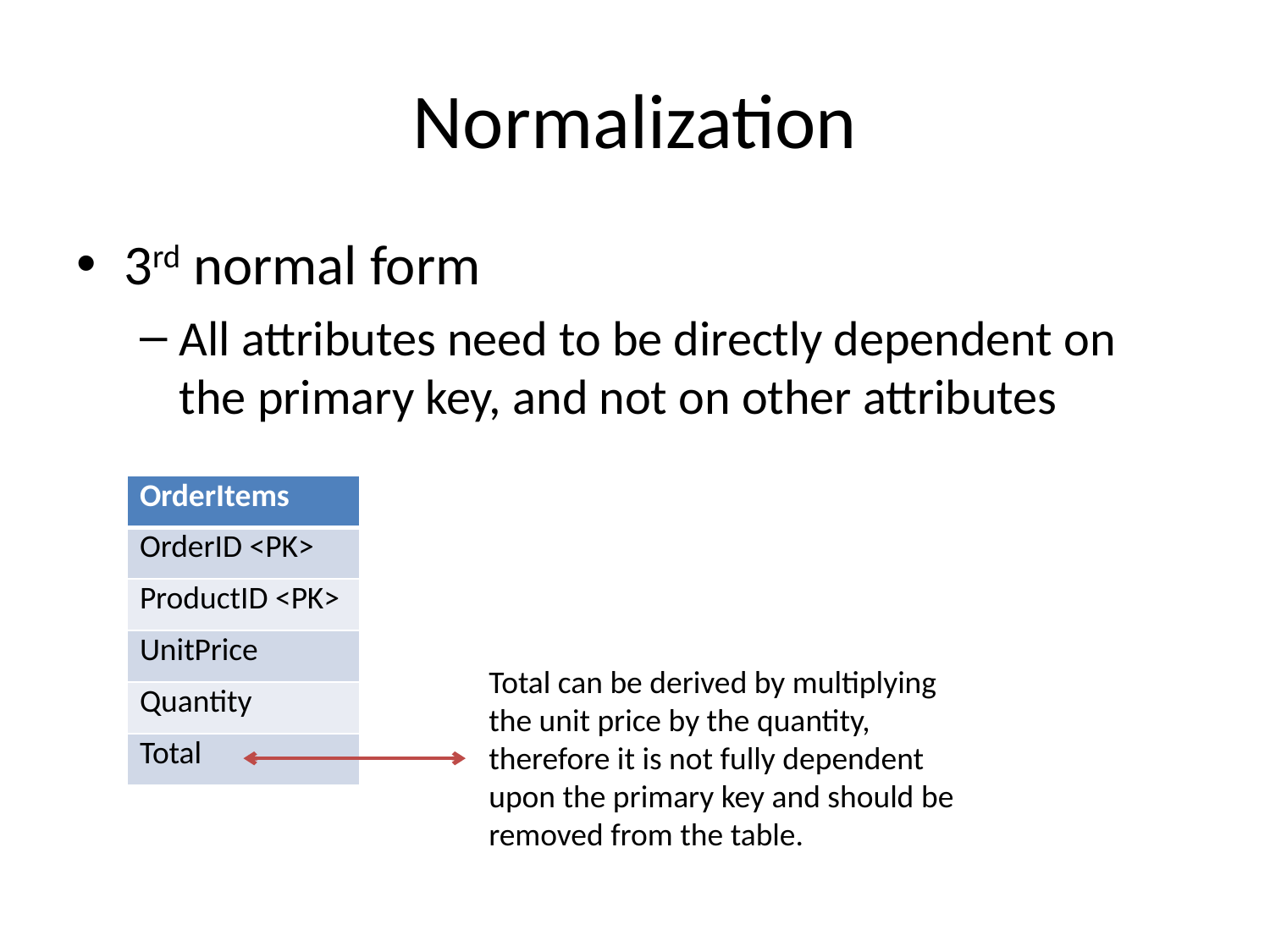

# Normalization
3rd normal form
All attributes need to be directly dependent on the primary key, and not on other attributes
| OrderItems |
| --- |
| OrderID <PK> |
| ProductID <PK> |
| UnitPrice |
| Quantity |
| Total |
Total can be derived by multiplying the unit price by the quantity, therefore it is not fully dependent upon the primary key and should be removed from the table.